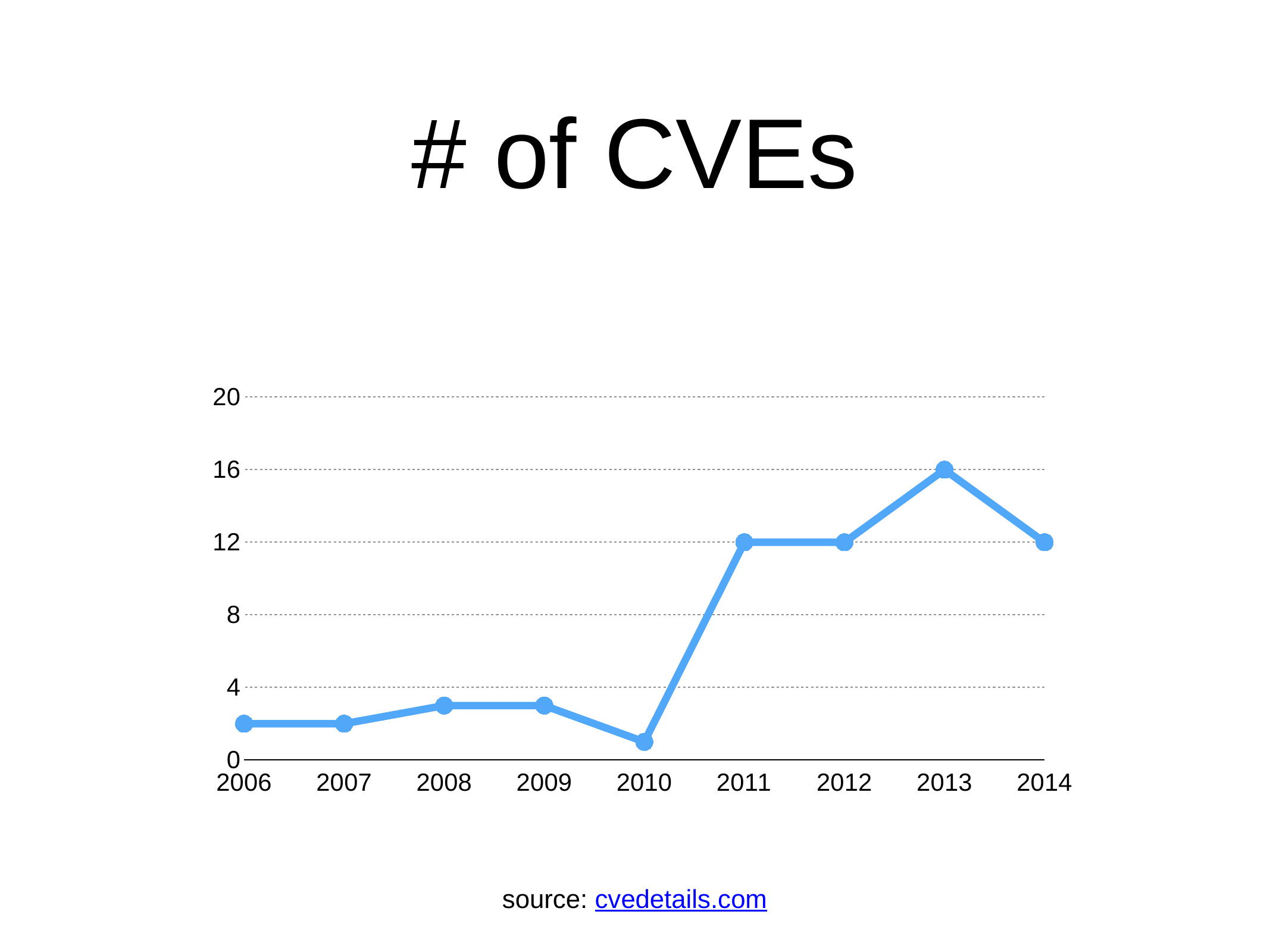

# # of CVEs

### Chart

| Category |  |
|---|---|
| 2006 | 2.0 |
| 2007 | 2.0 |
| 2008 | 3.0 |
| 2009 | 3.0 |
| 2010 | 1.0 |
| 2011 | 12.0 |
| 2012 | 12.0 |
| 2013 | 16.0 |
| 2014 | 12.0 |
source: cvedetails.com